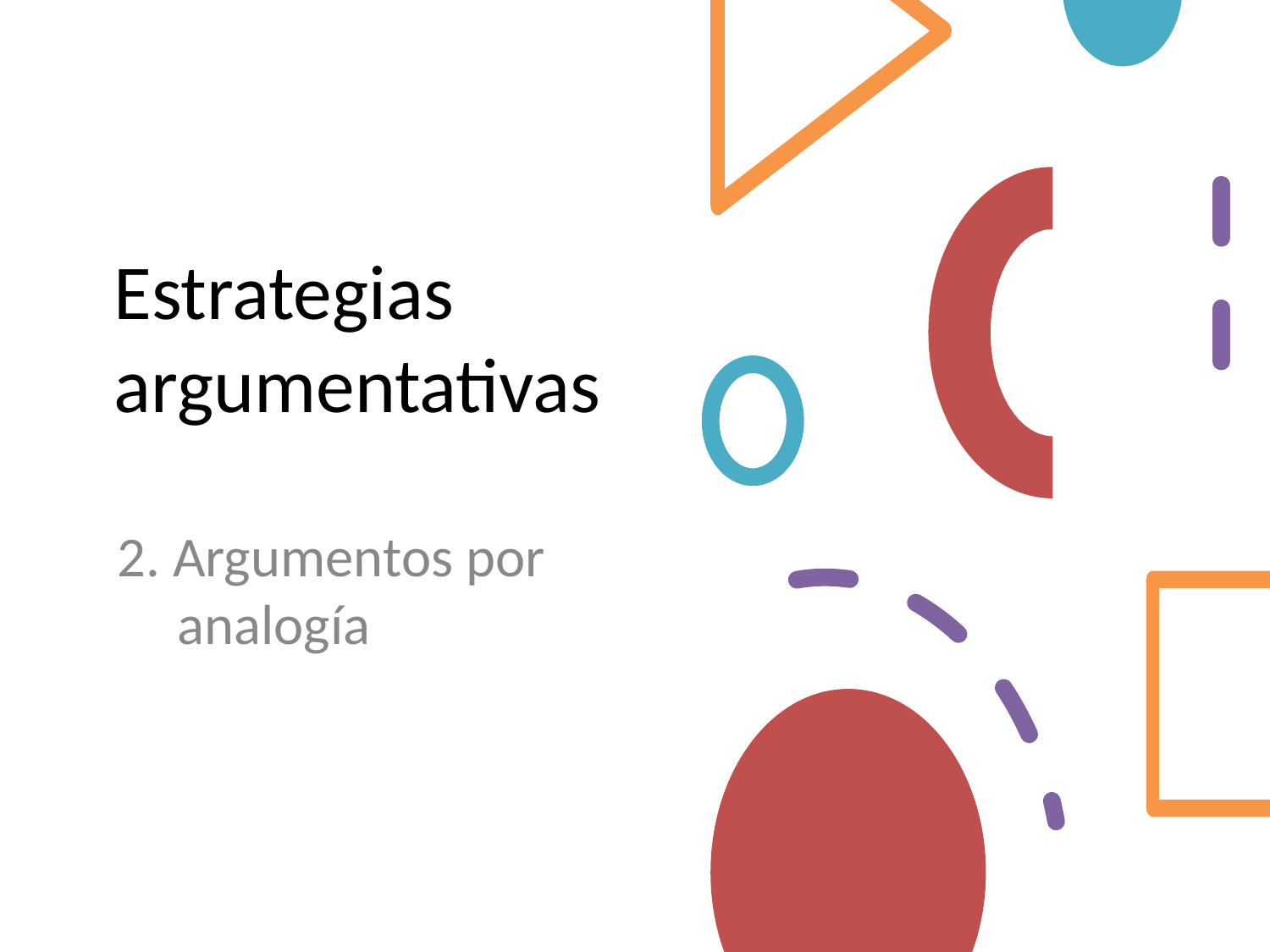

# Estrategias argumentativas

2. Argumentos por analogía